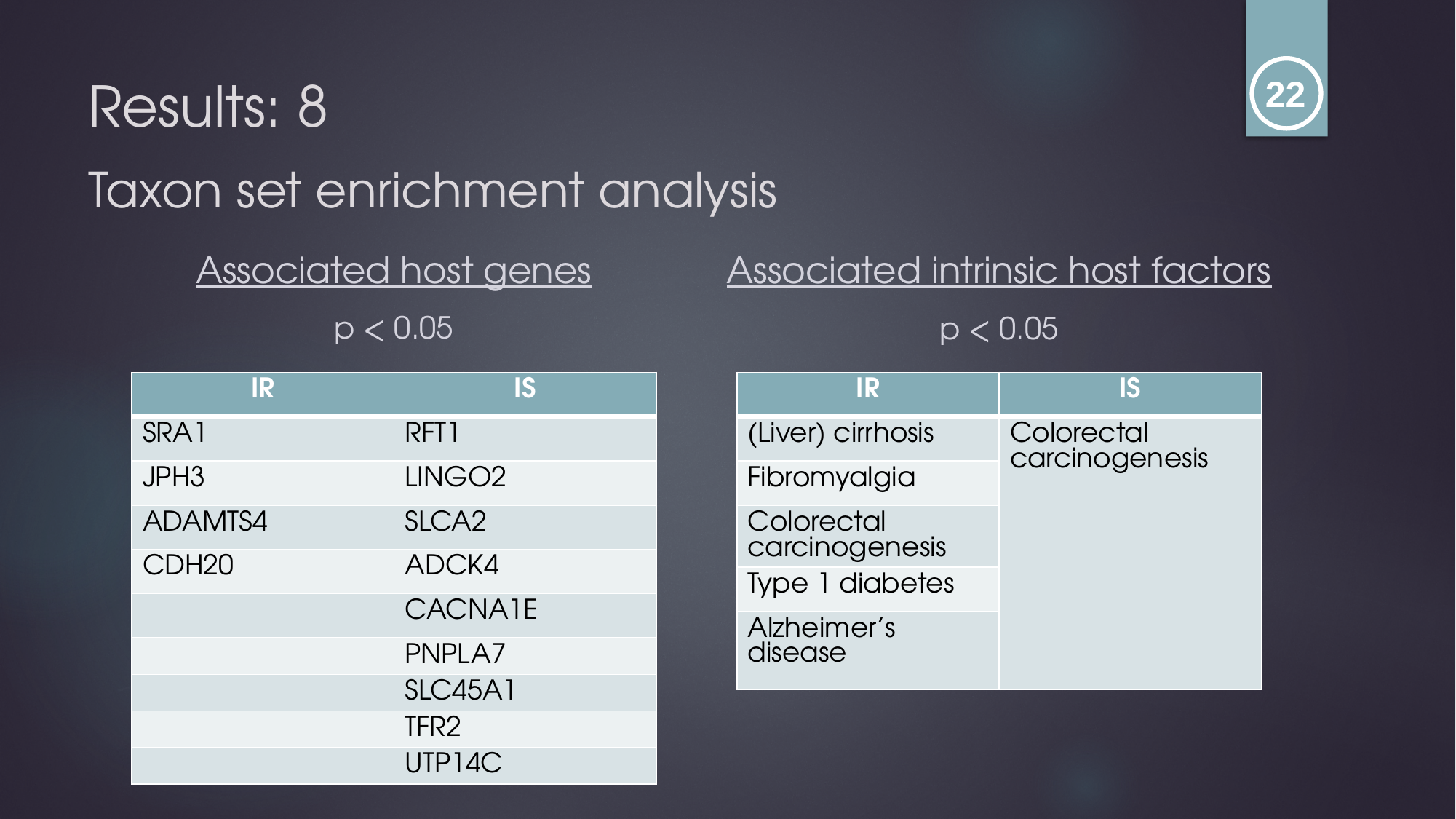

# Results: 8 Taxon set enrichment analysis

22
Associated host genes
Associated intrinsic host factors
p < 0.05
p < 0.05
| IR | IS |
| --- | --- |
| SRA1 | RFT1 |
| JPH3 | LINGO2 |
| ADAMTS4 | SLCA2 |
| CDH20 | ADCK4 |
|  | CACNA1E |
|  | PNPLA7 |
|  | SLC45A1 |
|  | TFR2 |
|  | UTP14C |
| IR | IS |
| --- | --- |
| (Liver) cirrhosis | Colorectal carcinogenesis |
| Fibromyalgia |  |
| Colorectal carcinogenesis |  |
| Type 1 diabetes |  |
| Alzheimer’s disease |  |